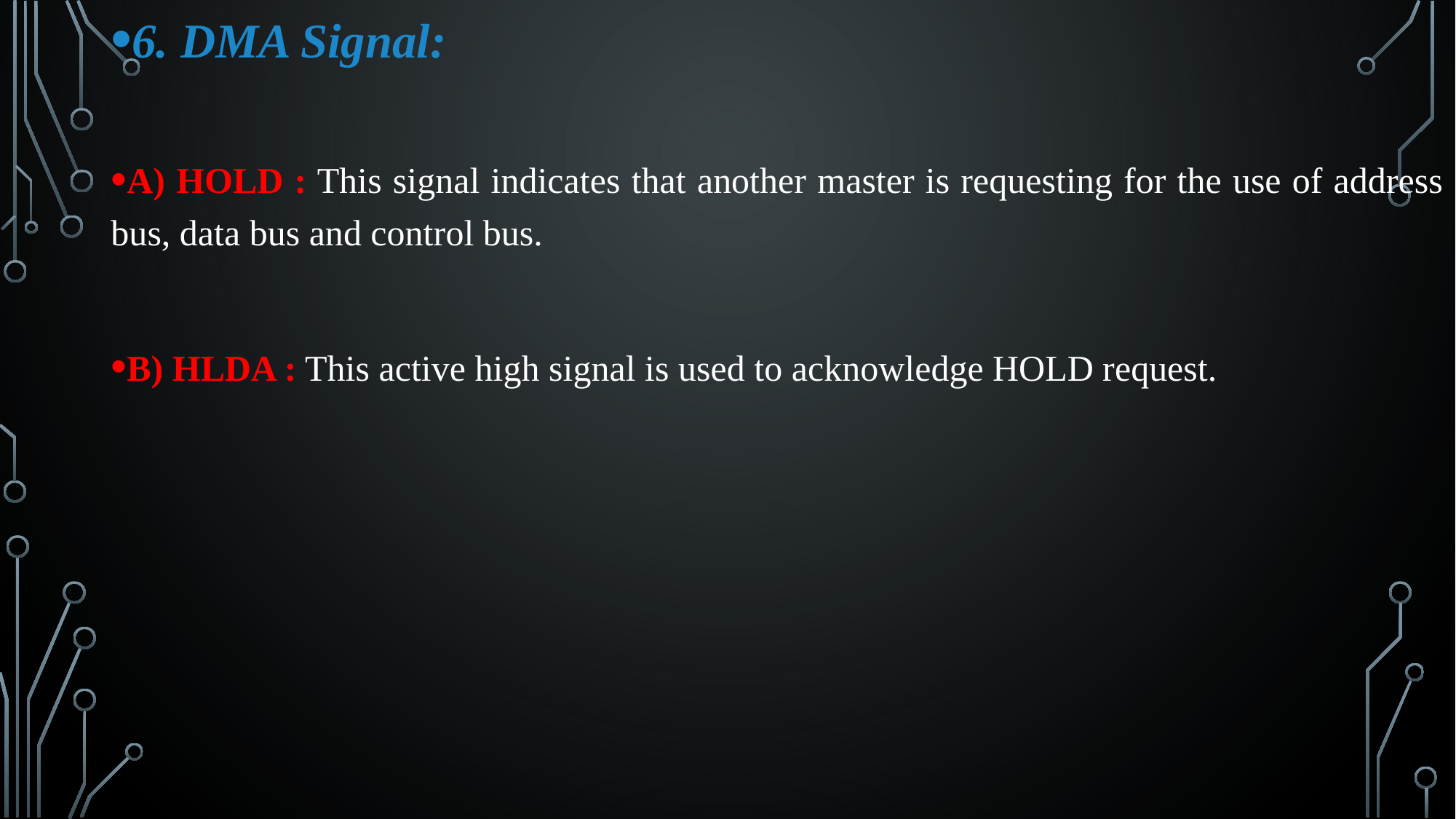

6. DMA Signal:

A) HOLD : This signal indicates that another master is requesting for the use of address bus, data bus and control bus.

B) HLDA : This active high signal is used to acknowledge HOLD request.